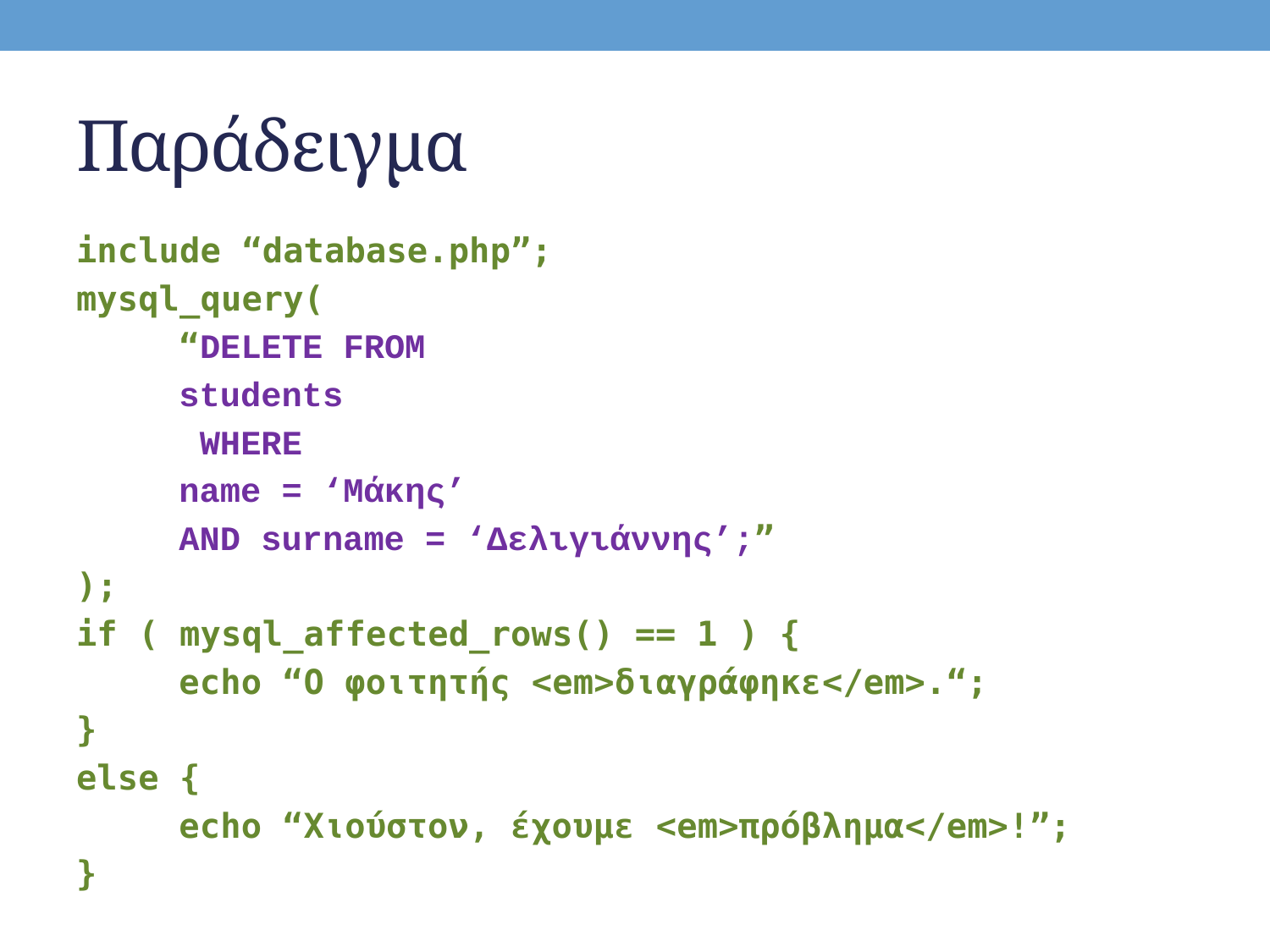

# Παράδειγμα
include “database.php”;
mysql_query(
	“DELETE FROM
		students
	 WHERE
		name = ‘Μάκης’
		AND surname = ‘Δελιγιάννης’;”
);
if ( mysql_affected_rows() == 1 ) {
	echo “Ο φοιτητής <em>διαγράφηκε</em>.“;
}
else {
	echo “Χιούστον, έχουμε <em>πρόβλημα</em>!”;
}